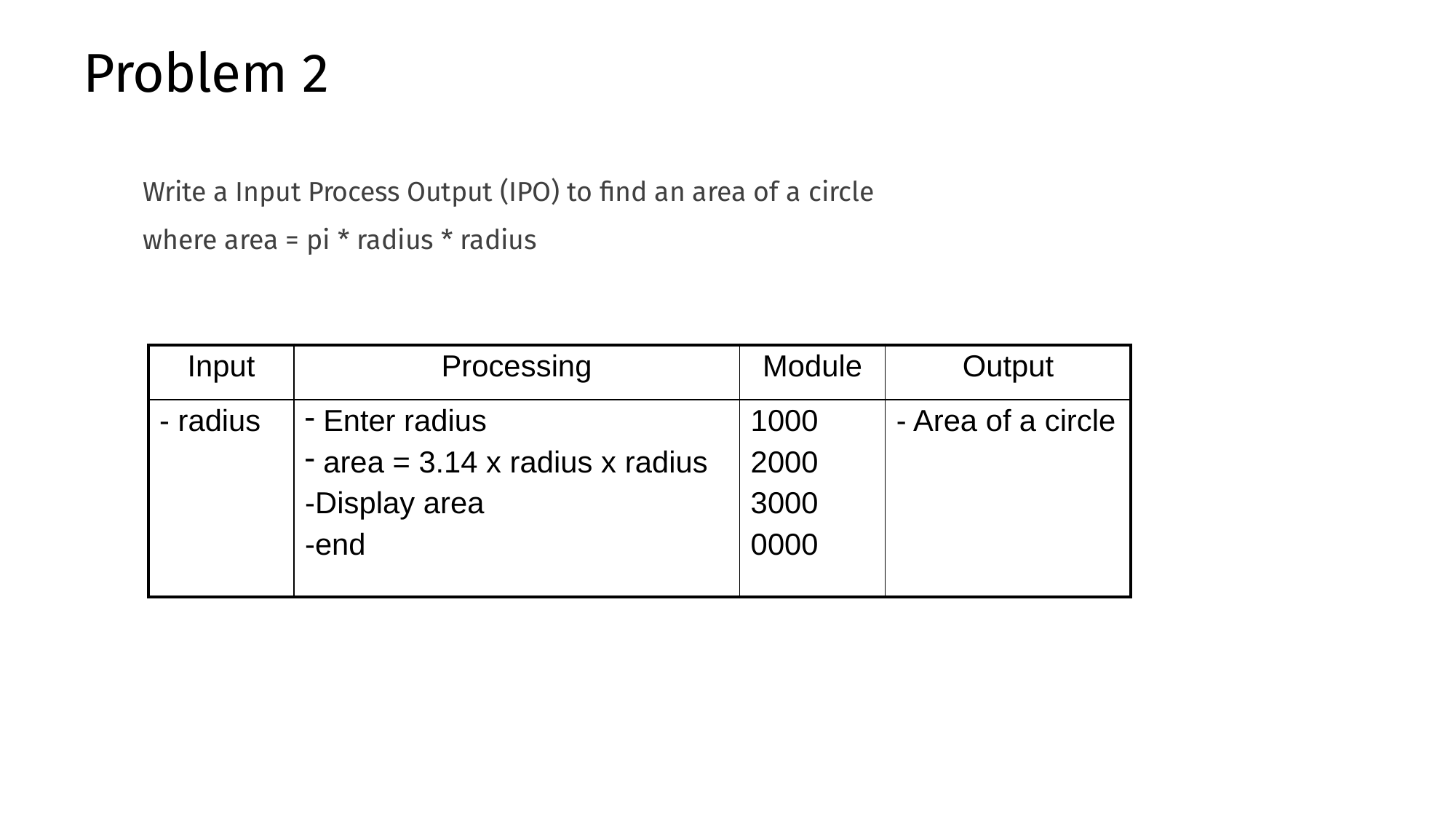

# Problem 2
Write a Input Process Output (IPO) to find an area of a circle
where area = pi * radius * radius
| Input | Processing | Module | Output |
| --- | --- | --- | --- |
| - radius | Enter radius area = 3.14 x radius x radius -Display area -end | 1000 2000 3000 0000 | - Area of a circle |